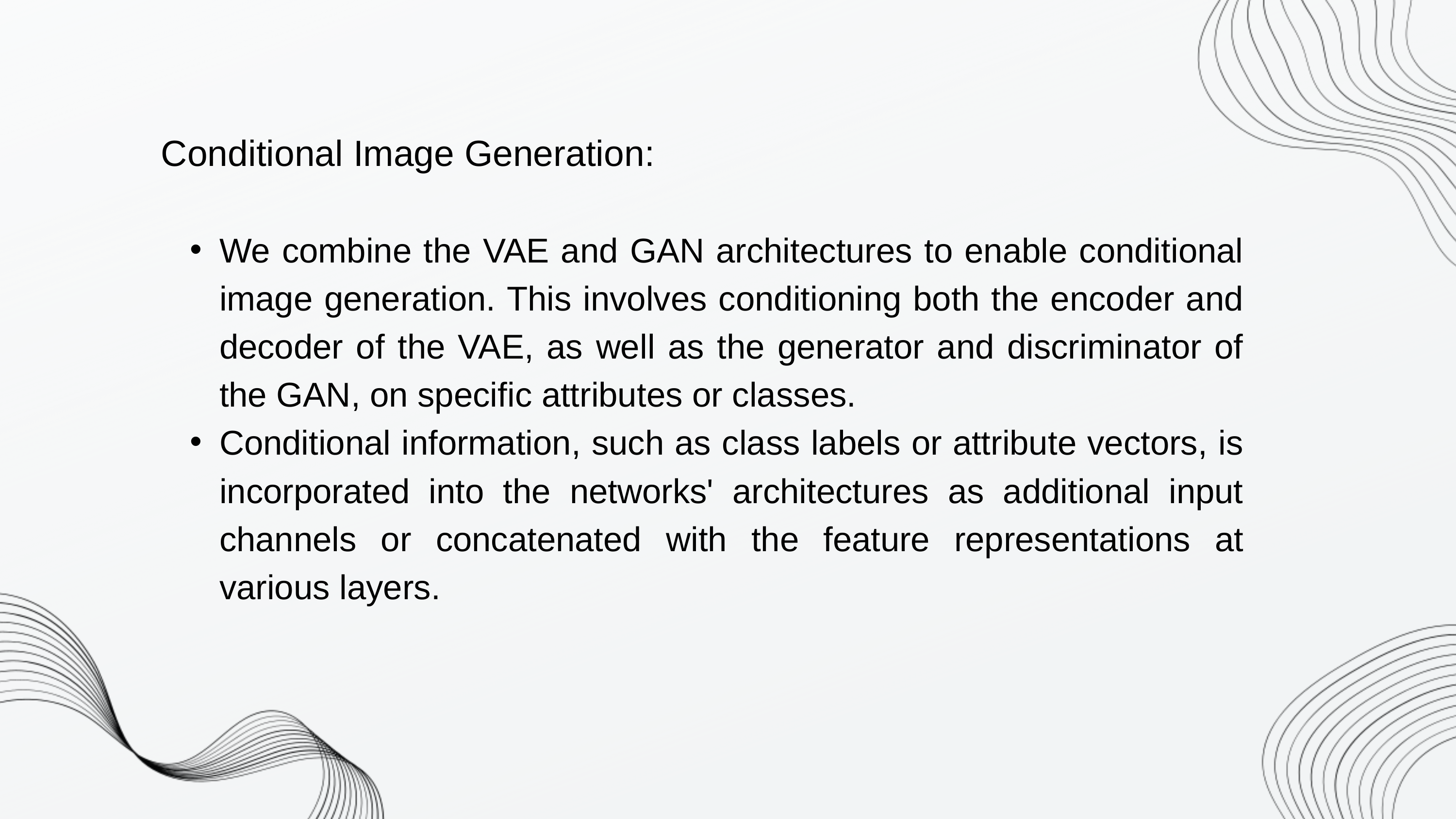

Conditional Image Generation:

We combine the VAE and GAN architectures to enable conditional image generation. This involves conditioning both the encoder and decoder of the VAE, as well as the generator and discriminator of the GAN, on specific attributes or classes.
Conditional information, such as class labels or attribute vectors, is incorporated into the networks' architectures as additional input channels or concatenated with the feature representations at various layers.